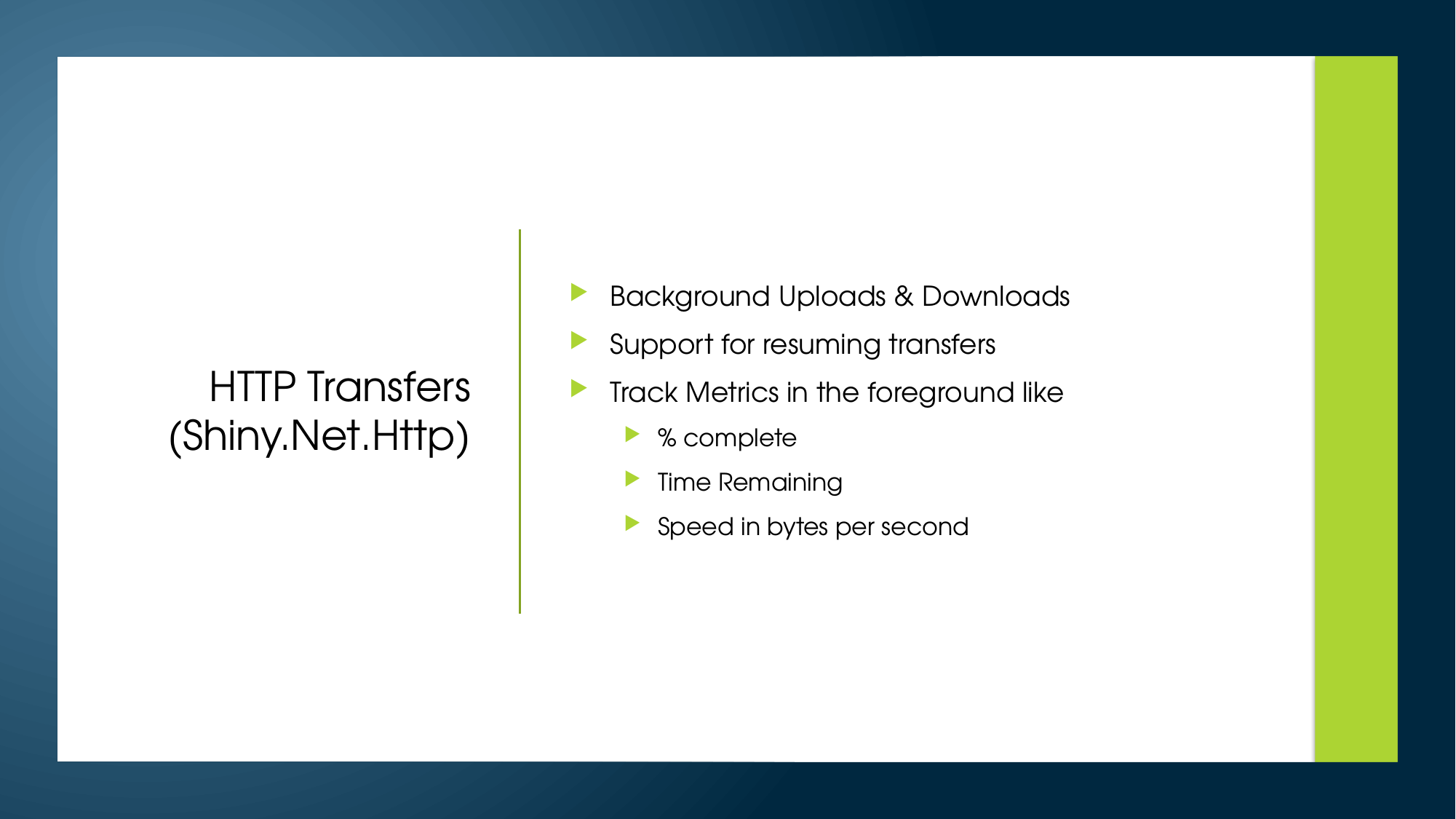

Background Uploads & Downloads
Support for resuming transfers
Track Metrics in the foreground like
% complete
Time Remaining
Speed in bytes per second
# HTTP Transfers (Shiny.Net.Http)